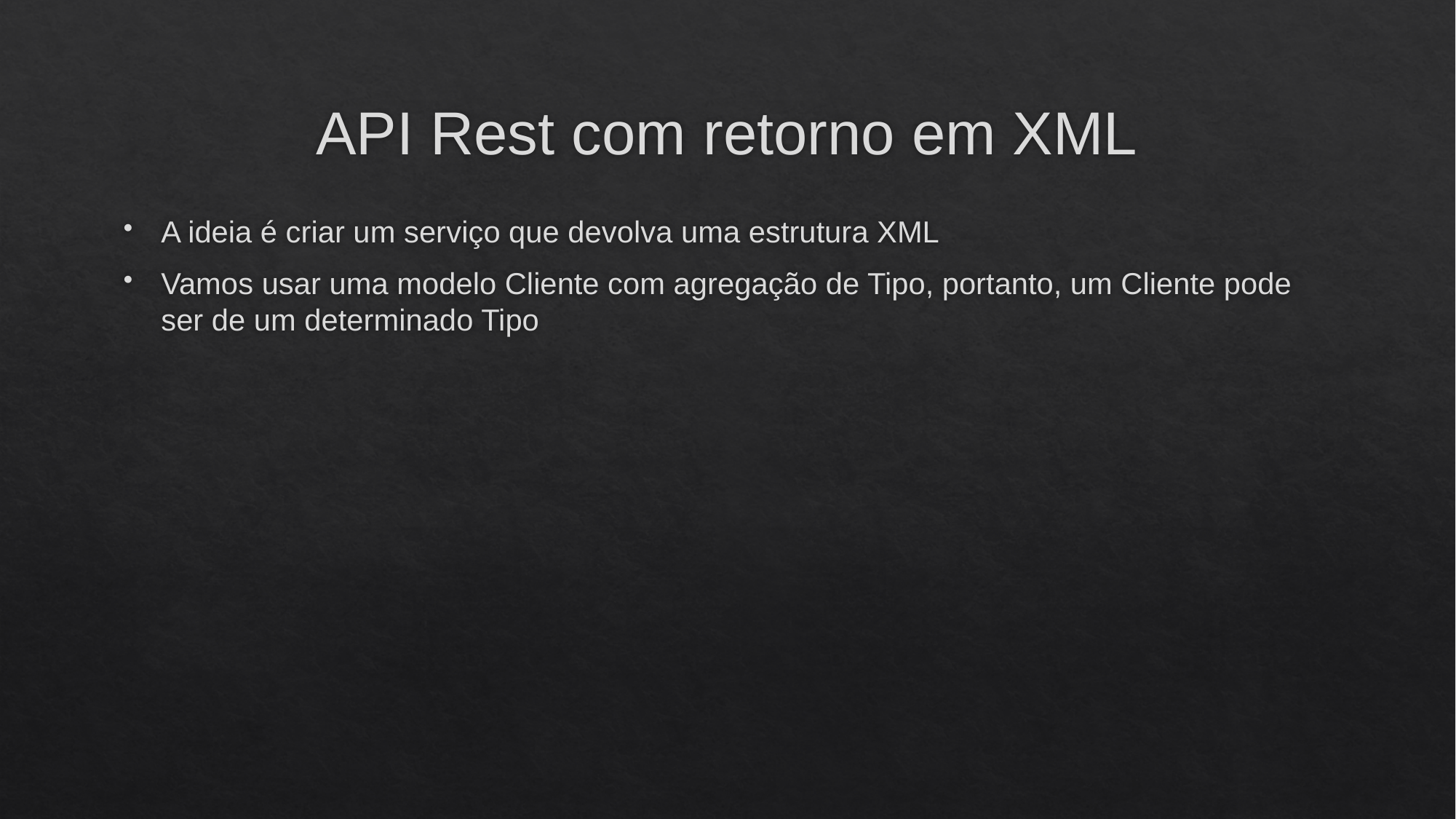

# API Rest com retorno em XML
A ideia é criar um serviço que devolva uma estrutura XML
Vamos usar uma modelo Cliente com agregação de Tipo, portanto, um Cliente pode ser de um determinado Tipo